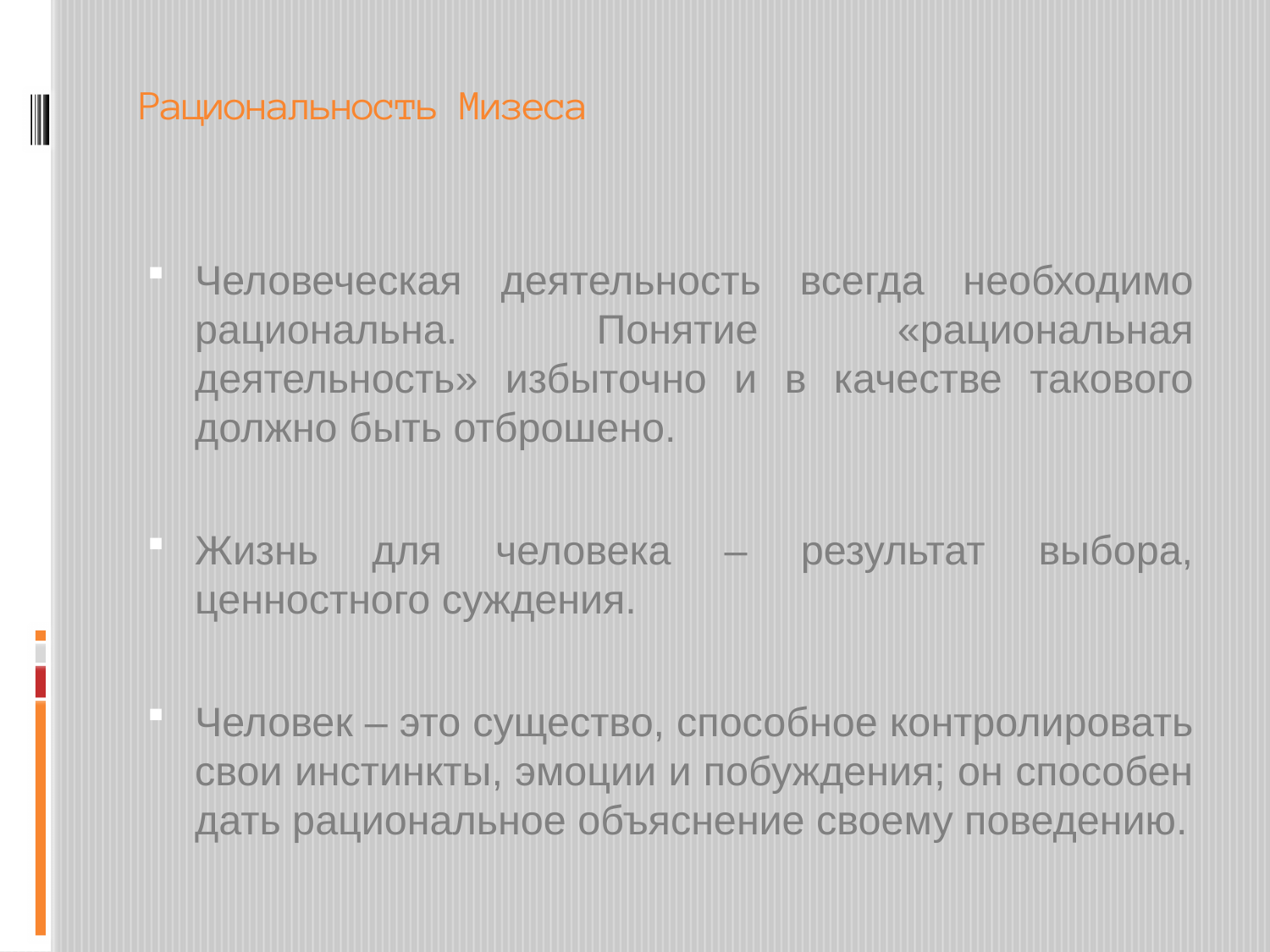

# Рациональность Мизеса
Человеческая деятельность всегда необходимо рациональна. Понятие «рациональная деятельность» избыточно и в качестве такового должно быть отброшено.

Жизнь для человека – результат выбора, ценностного суждения.

Человек – это существо, способное контролировать свои инстинкты, эмоции и побуждения; он способен дать рациональное объяснение своему поведению.